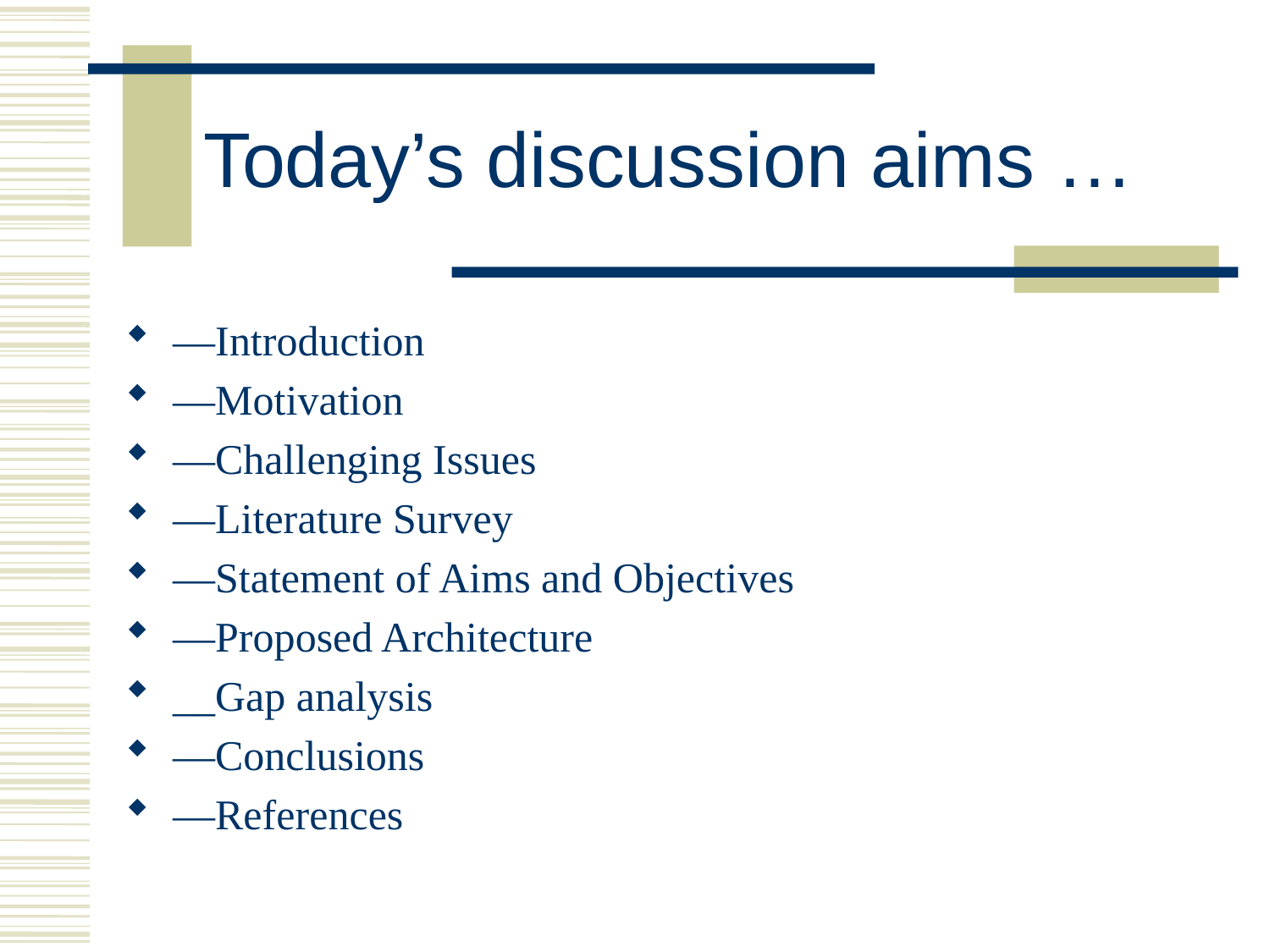

# Today’s discussion aims …
—Introduction
—Motivation
—Challenging Issues
—Literature Survey
—Statement of Aims and Objectives
—Proposed Architecture
__Gap analysis
—Conclusions
—References